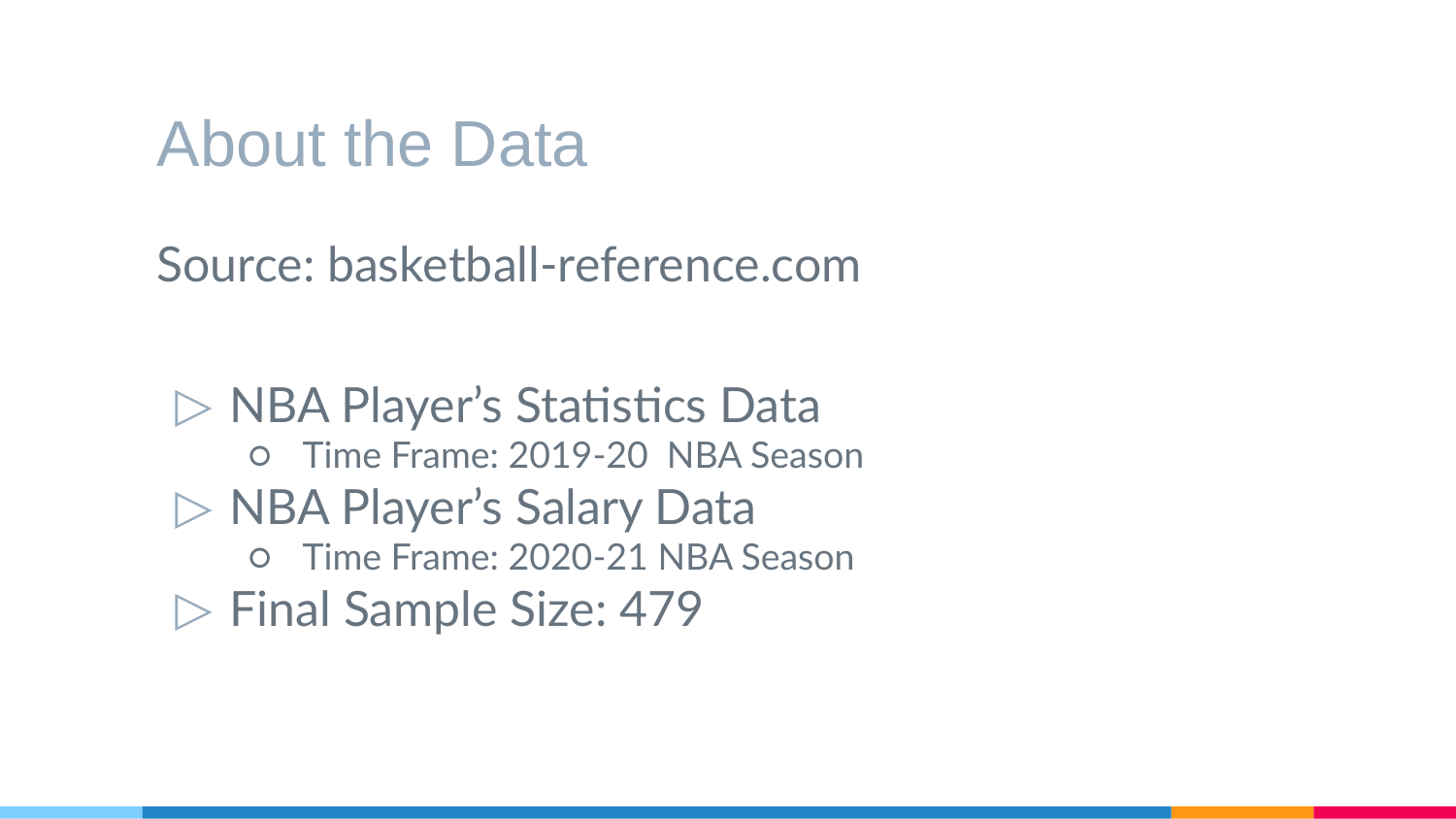

# About the Data
Source: basketball-reference.com

NBA Player’s Statistics Data
Time Frame: 2019-20  NBA Season
NBA Player’s Salary Data
Time Frame: 2020-21 NBA Season
Final Sample Size: 479